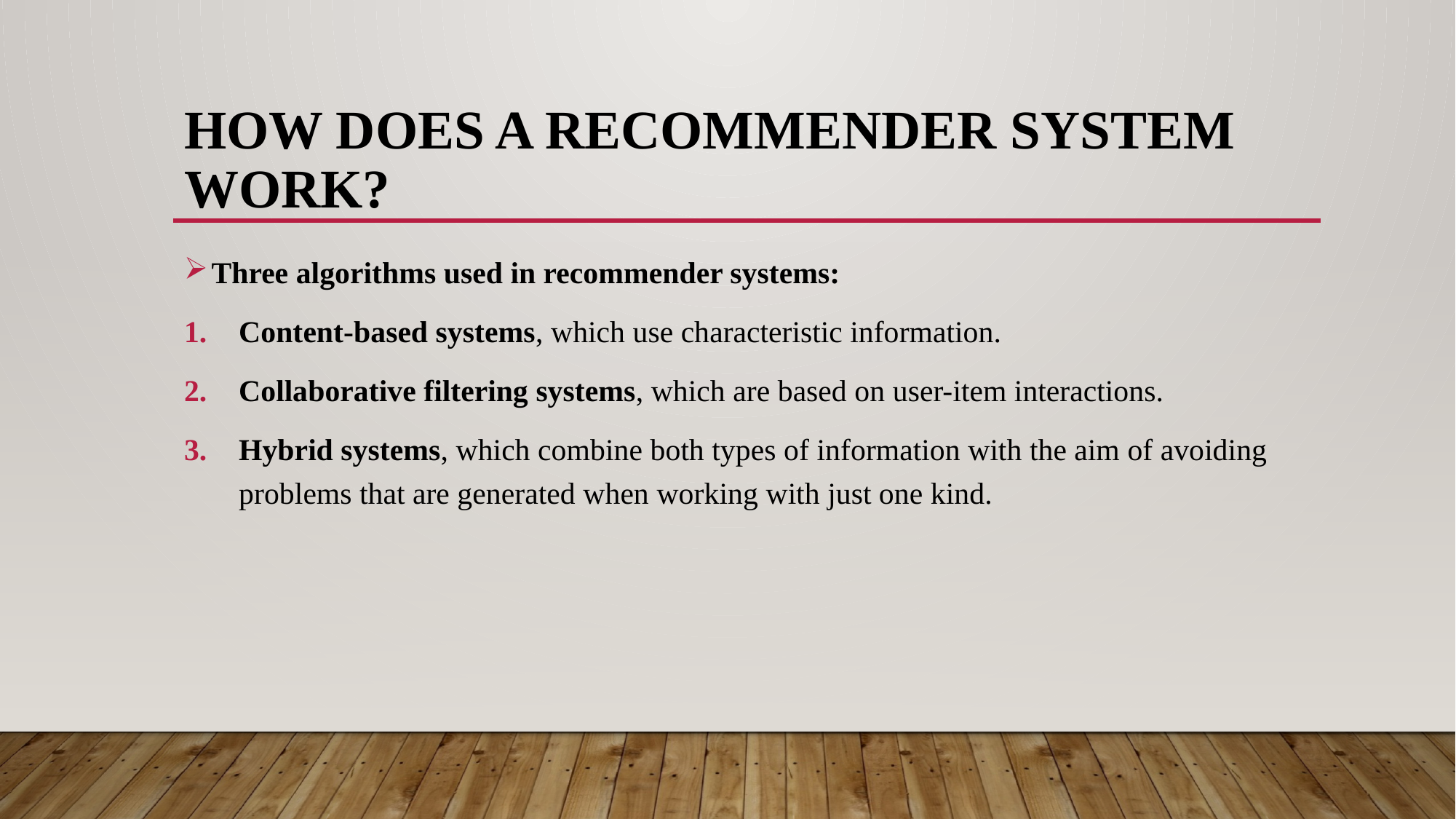

# How does a recommender system work?
Three algorithms used in recommender systems:
Content-based systems, which use characteristic information.
Collaborative filtering systems, which are based on user-item interactions.
Hybrid systems, which combine both types of information with the aim of avoiding problems that are generated when working with just one kind.